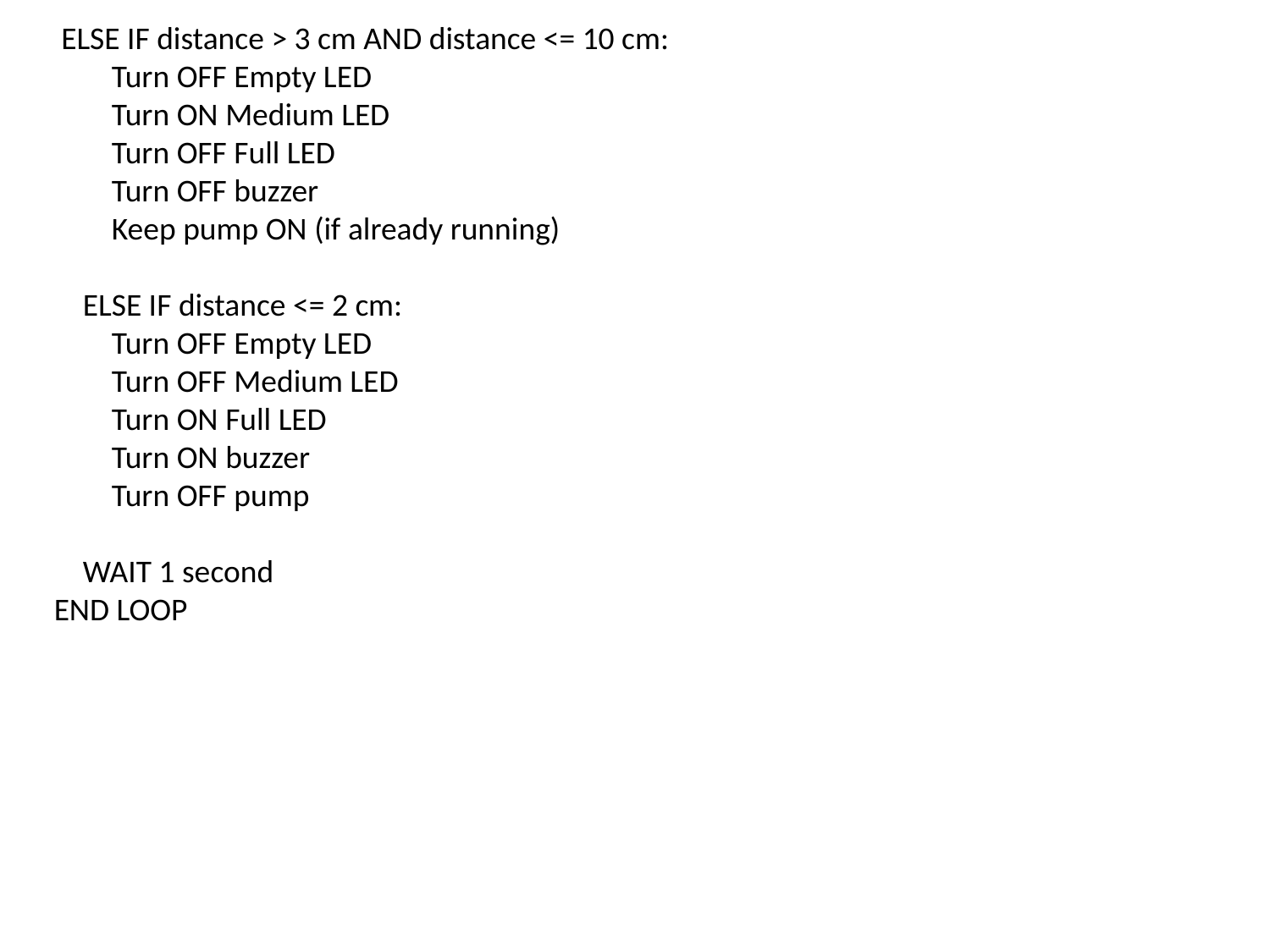

ELSE IF distance > 3 cm AND distance <= 10 cm:
        Turn OFF Empty LED
        Turn ON Medium LED
        Turn OFF Full LED
        Turn OFF buzzer
        Keep pump ON (if already running)

    ELSE IF distance <= 2 cm:
        Turn OFF Empty LED
        Turn OFF Medium LED
        Turn ON Full LED
        Turn ON buzzer
        Turn OFF pump

    WAIT 1 second
END LOOP